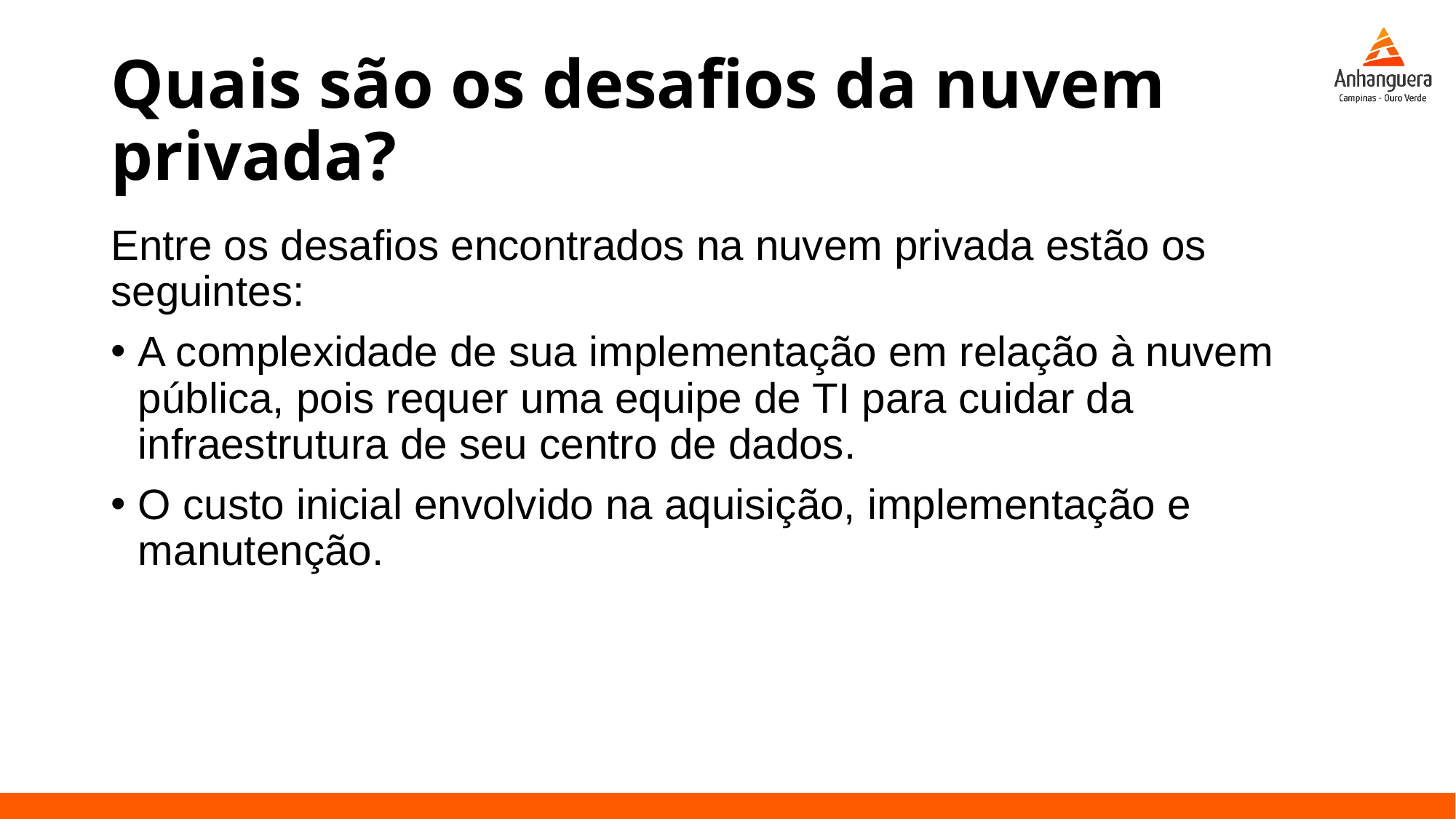

# Quais são os desafios da nuvem privada?
Entre os desafios encontrados na nuvem privada estão os seguintes:
A complexidade de sua implementação em relação à nuvem pública, pois requer uma equipe de TI para cuidar da infraestrutura de seu centro de dados.
O custo inicial envolvido na aquisição, implementação e manutenção.